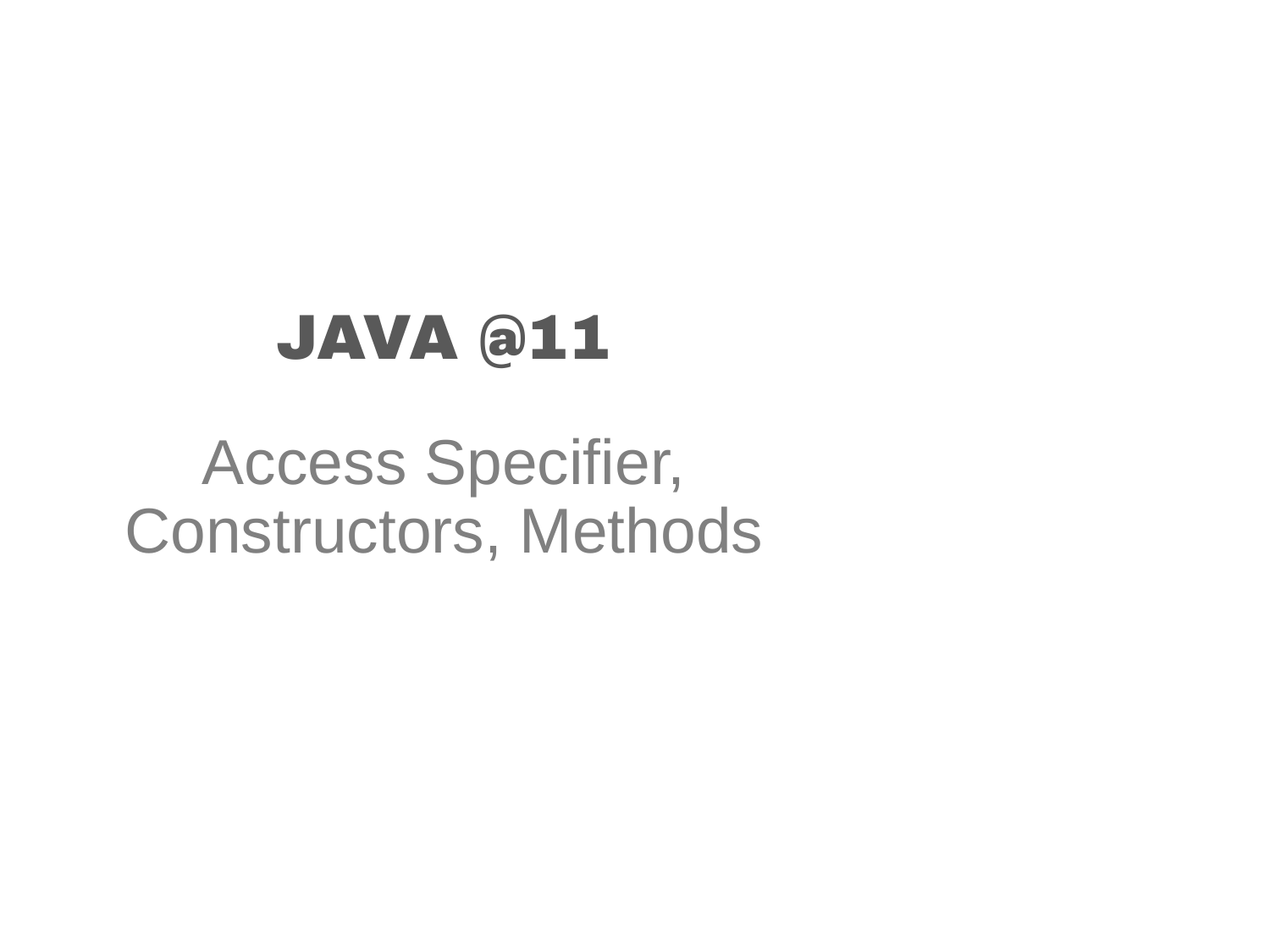

# JAVA @11
Access Specifier, Constructors, Methods